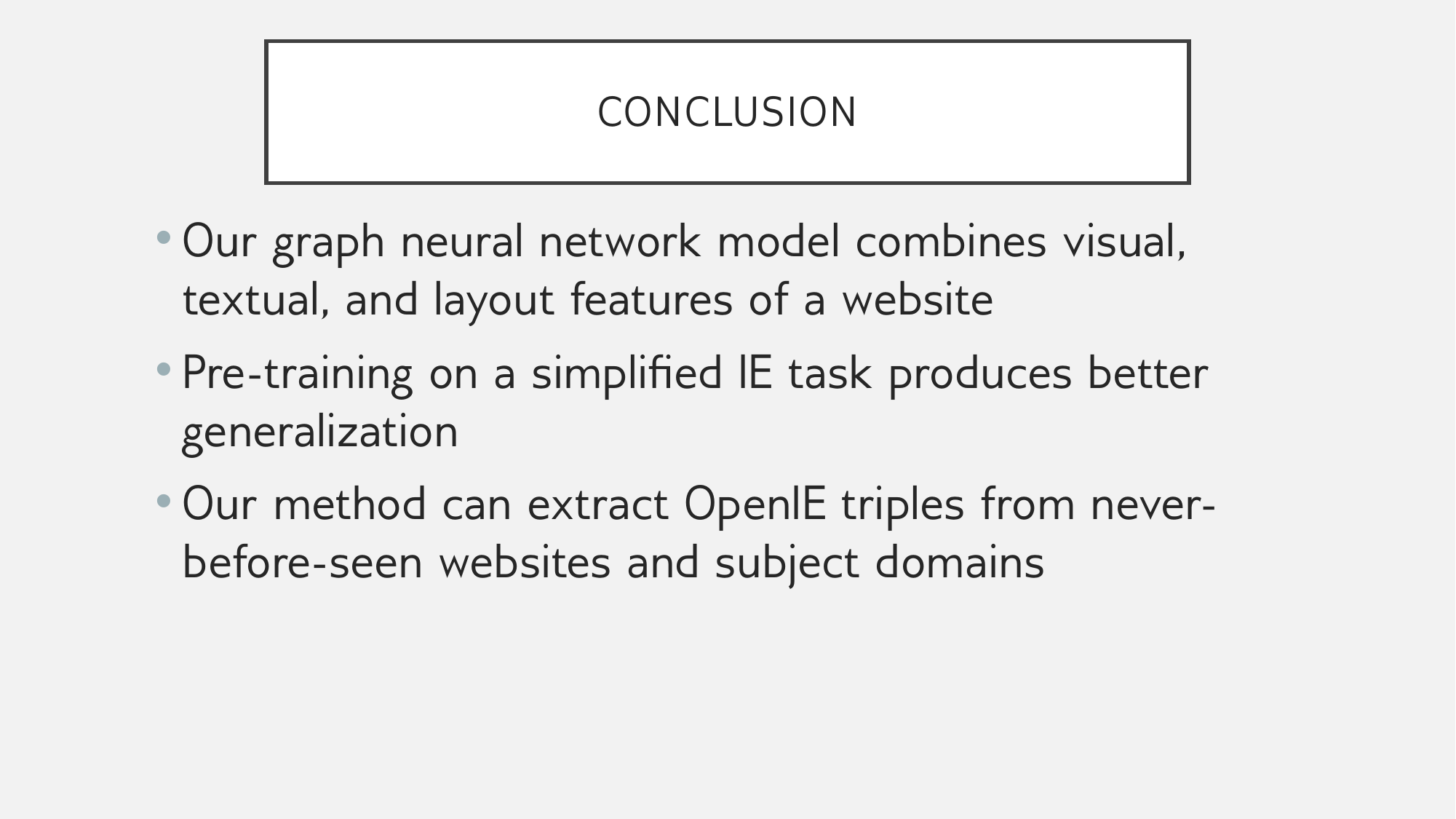

# Conclusion
Our graph neural network model combines visual, textual, and layout features of a website
Pre-training on a simplified IE task produces better generalization
Our method can extract OpenIE triples from never-before-seen websites and subject domains